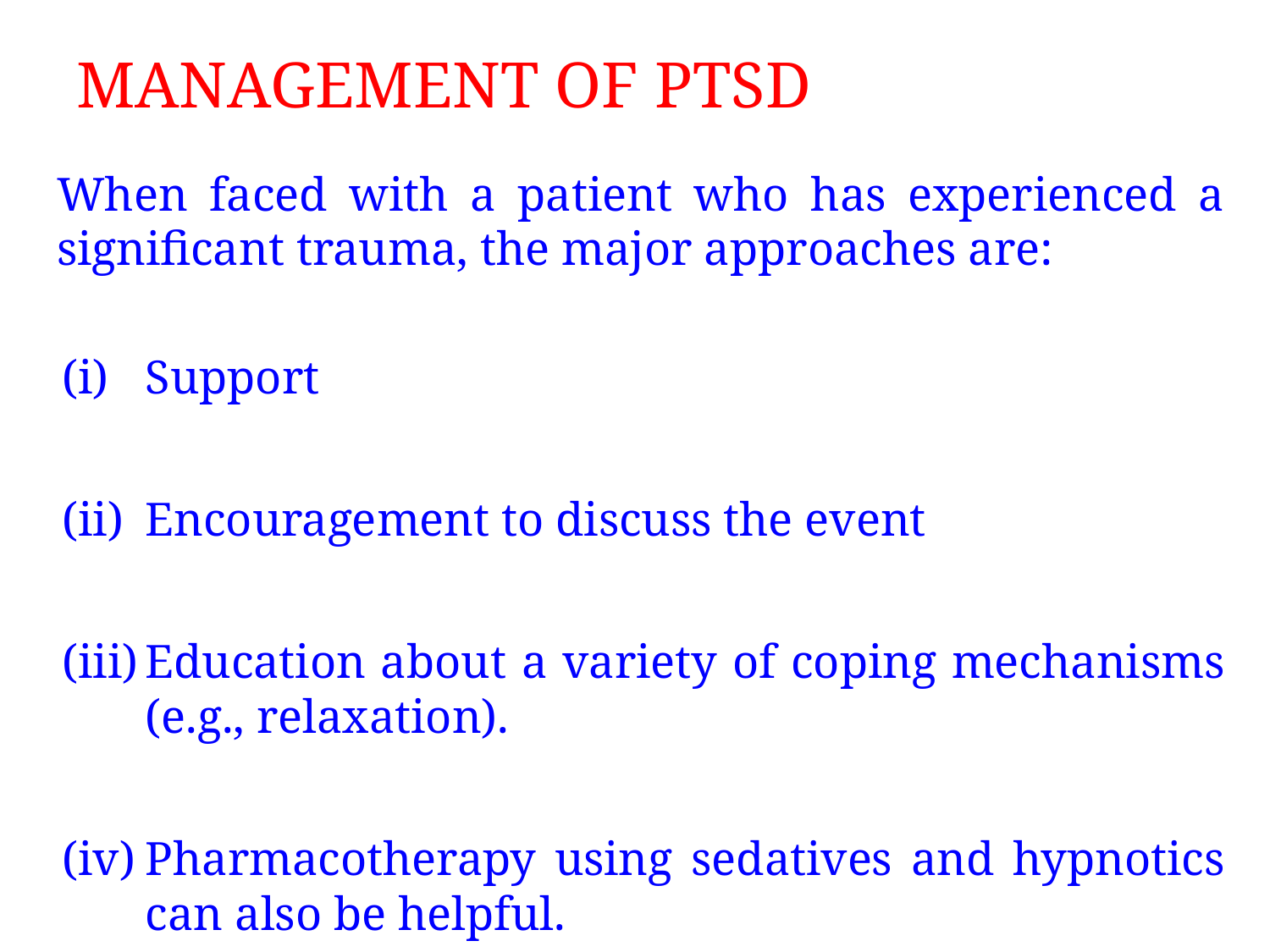

# MANAGEMENT OF PTSD
	When faced with a patient who has experienced a significant trauma, the major approaches are:

Support

Encouragement to discuss the event

Education about a variety of coping mechanisms (e.g., relaxation).

Pharmacotherapy using sedatives and hypnotics can also be helpful.